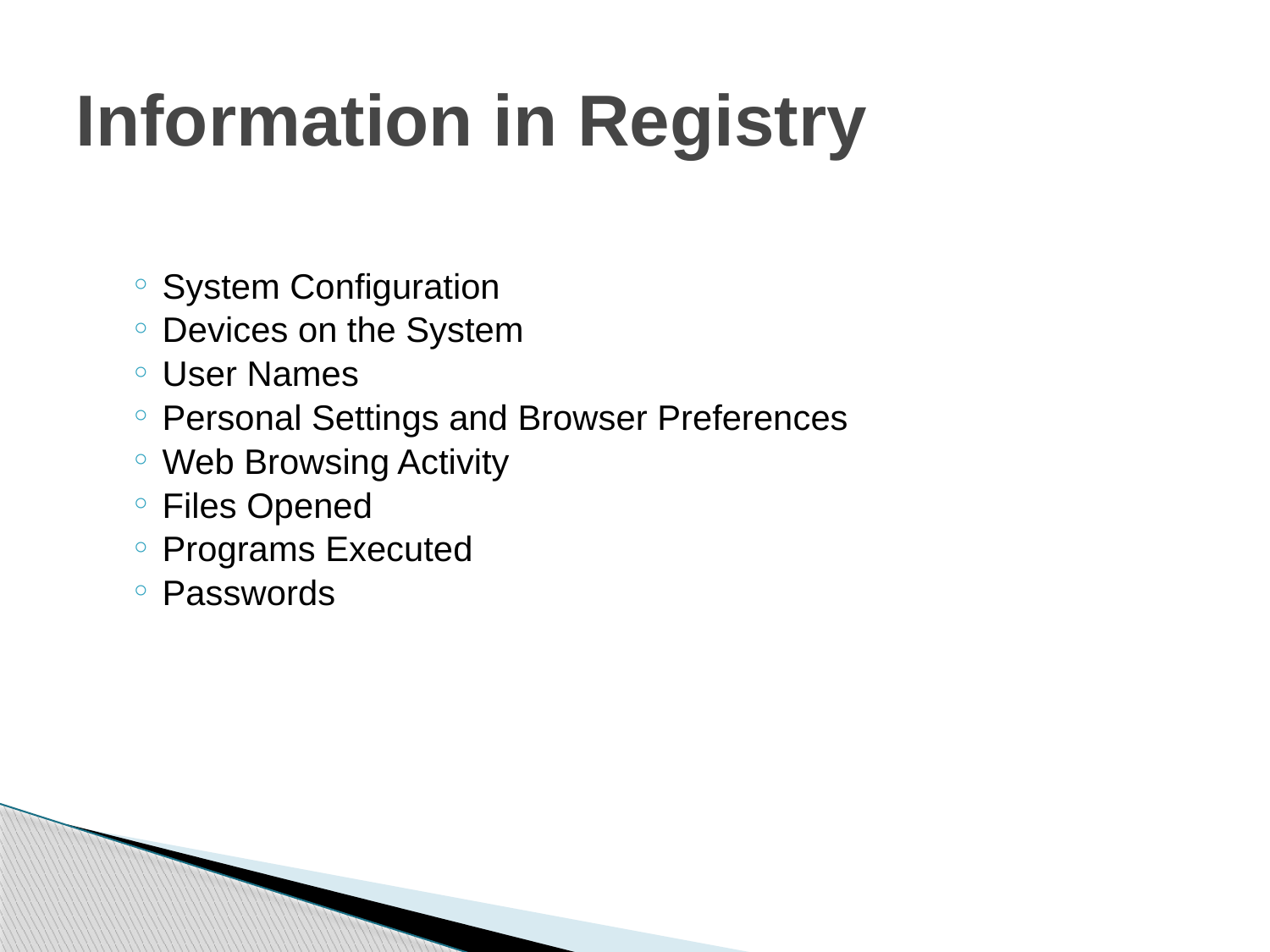

# Information in Registry

System Configuration
Devices on the System
User Names
Personal Settings and Browser Preferences
Web Browsing Activity
Files Opened
Programs Executed
Passwords